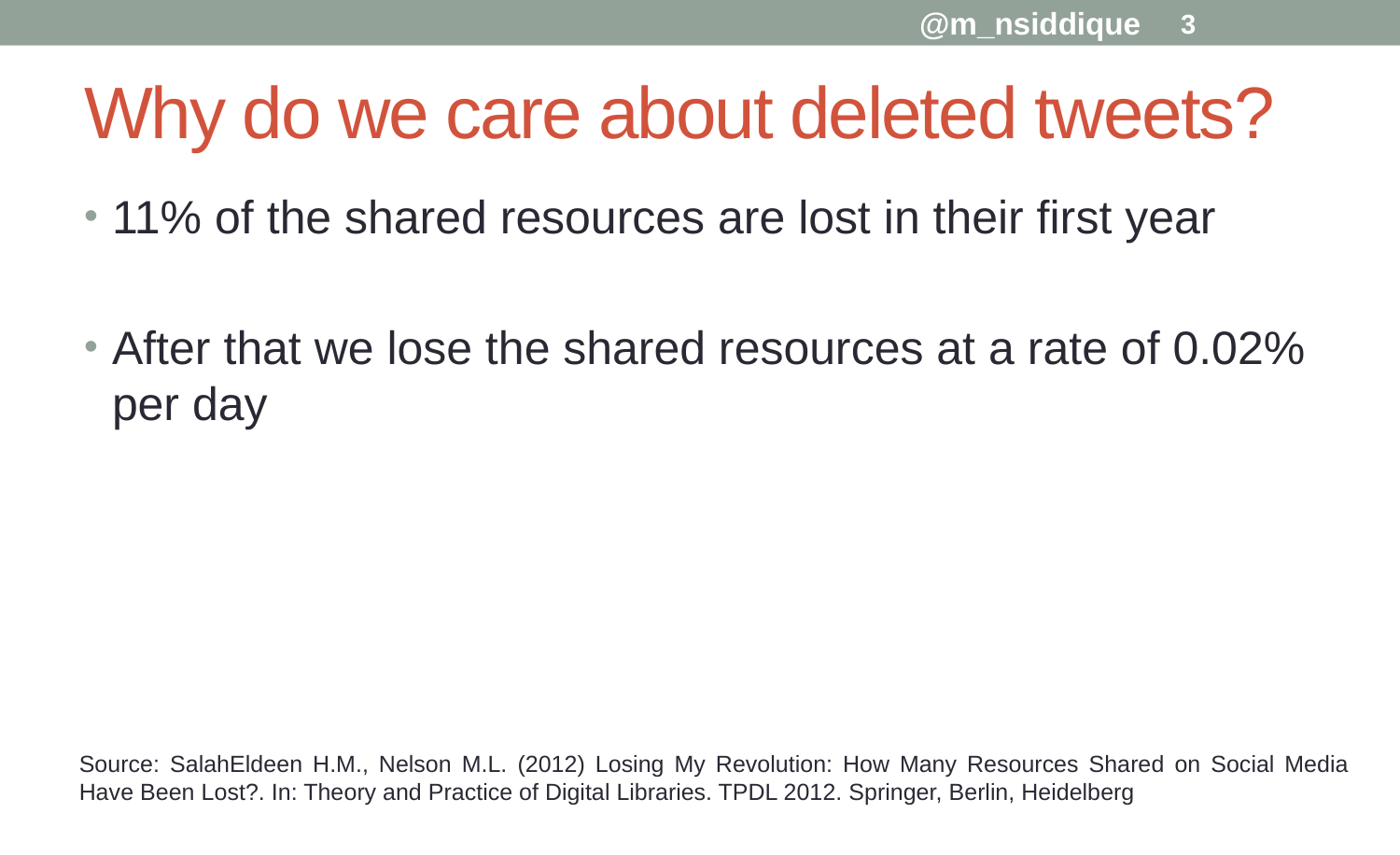

@m_nsiddique
3
# Why do we care about deleted tweets?
11% of the shared resources are lost in their first year

After that we lose the shared resources at a rate of 0.02% per day
Source: SalahEldeen H.M., Nelson M.L. (2012) Losing My Revolution: How Many Resources Shared on Social Media Have Been Lost?. In: Theory and Practice of Digital Libraries. TPDL 2012. Springer, Berlin, Heidelberg